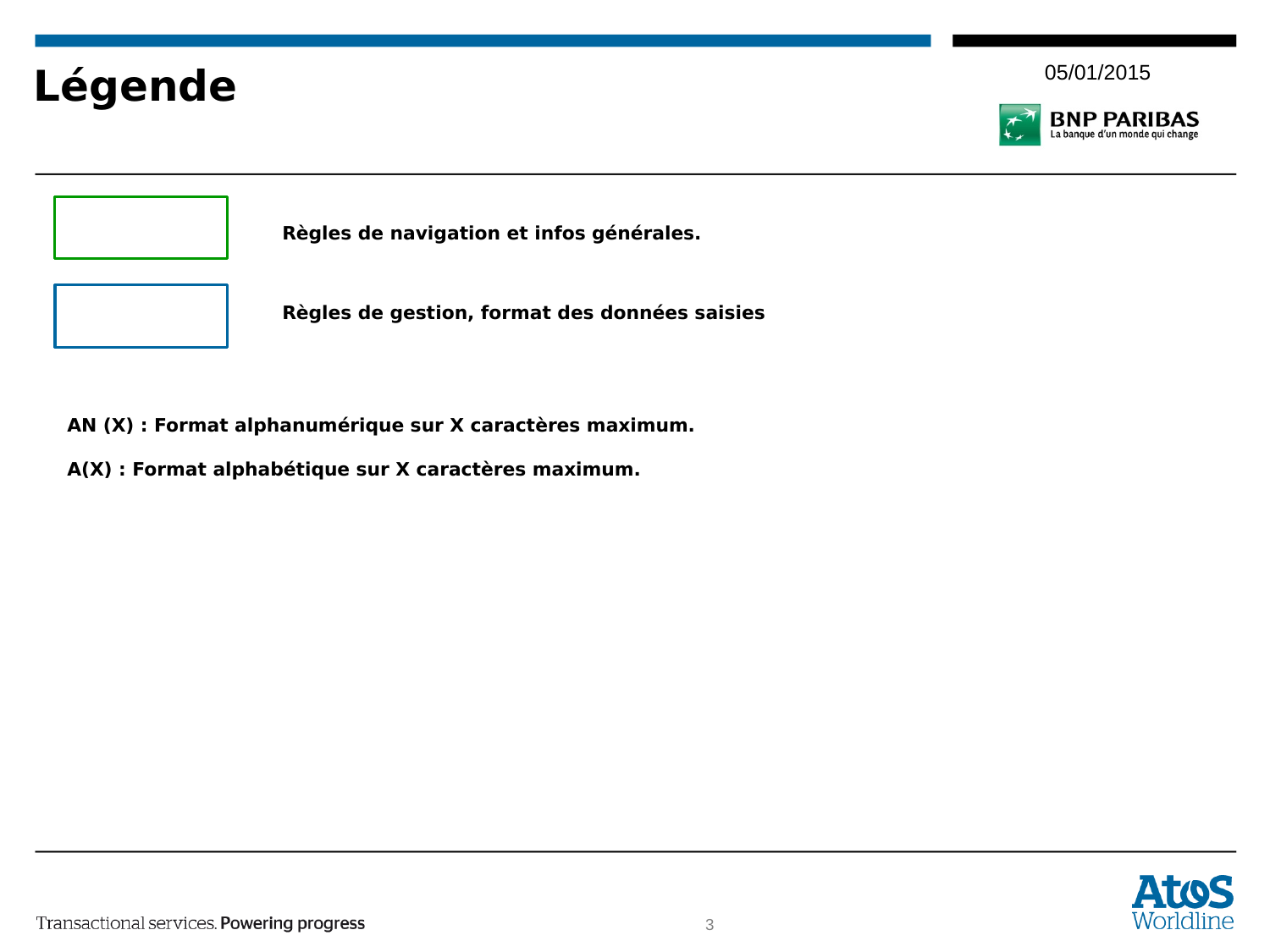

# Légende

Règles de navigation et infos générales.

Règles de gestion, format des données saisies
AN (X) : Format alphanumérique sur X caractères maximum.
A(X) : Format alphabétique sur X caractères maximum.